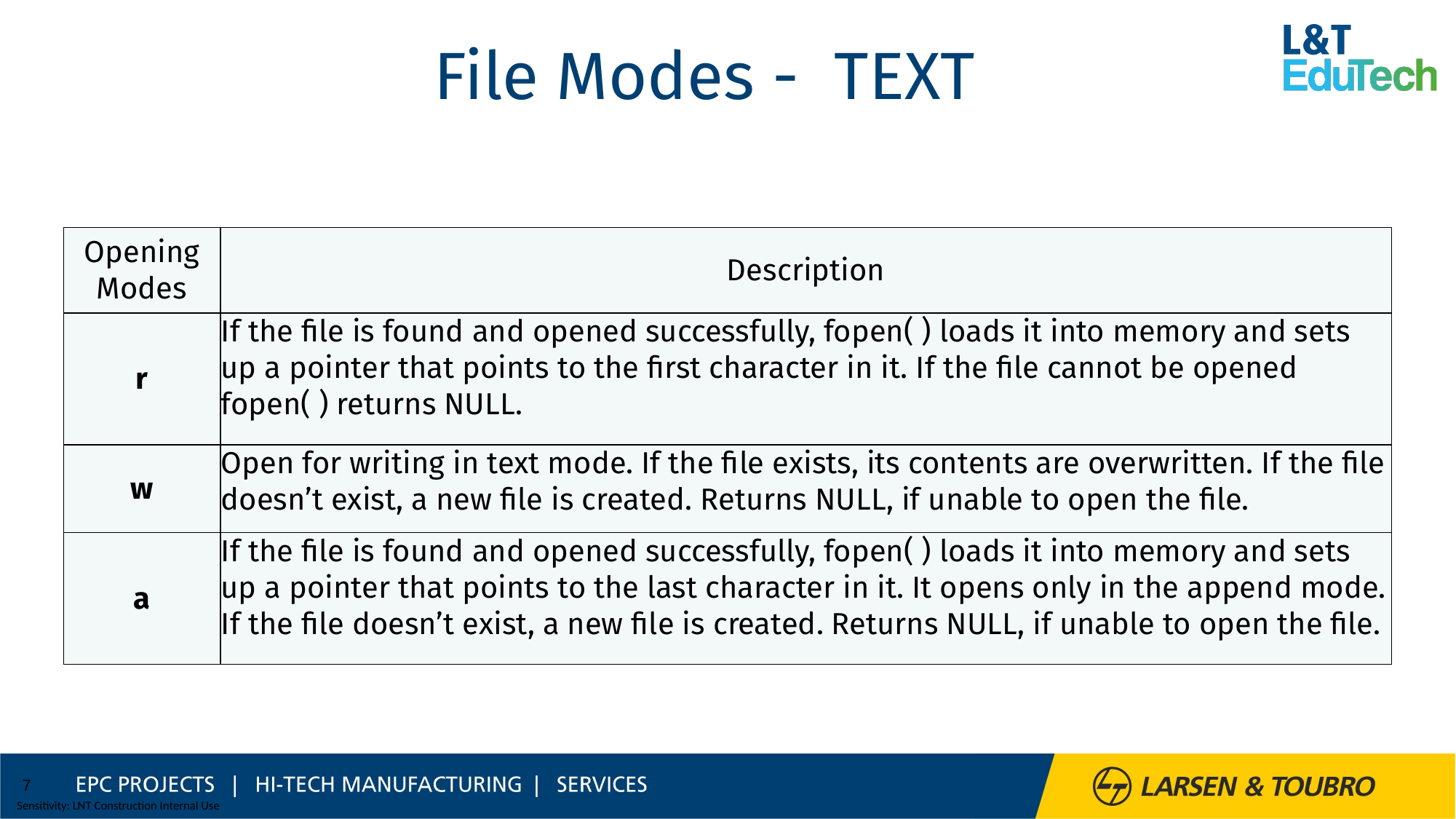

# File Modes -  TEXT
| Opening Modes | Description |
| --- | --- |
| r | If the file is found and opened successfully, fopen( ) loads it into memory and sets up a pointer that points to the first character in it. If the file cannot be opened fopen( ) returns NULL. |
| w | Open for writing in text mode. If the file exists, its contents are overwritten. If the file doesn’t exist, a new file is created. Returns NULL, if unable to open the file. |
| a | If the file is found and opened successfully, fopen( ) loads it into memory and sets up a pointer that points to the last character in it. It opens only in the append mode. If the file doesn’t exist, a new file is created. Returns NULL, if unable to open the file. |